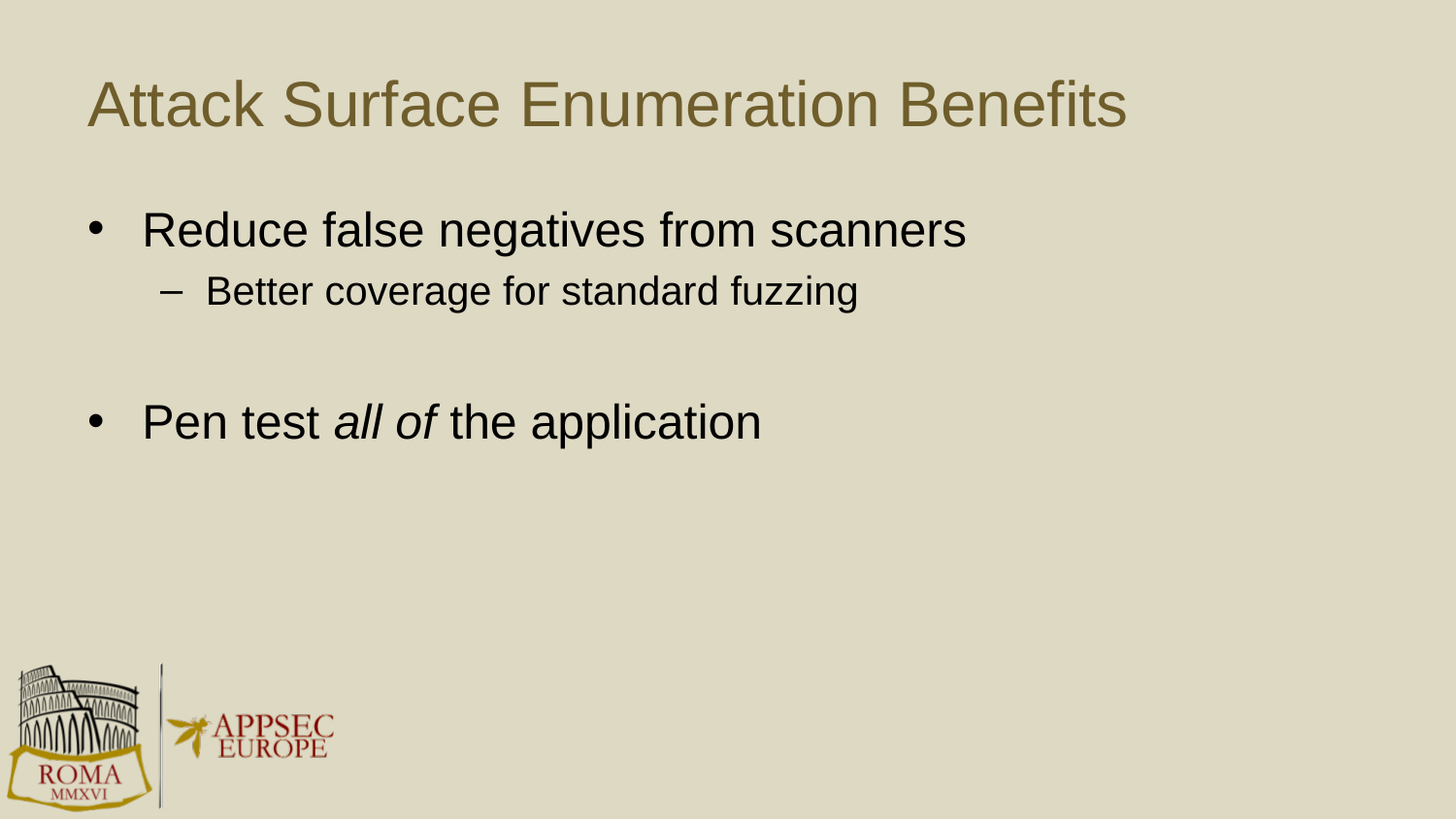

# Attack Surface Enumeration Benefits
Reduce false negatives from scanners
Better coverage for standard fuzzing

Pen test all of the application